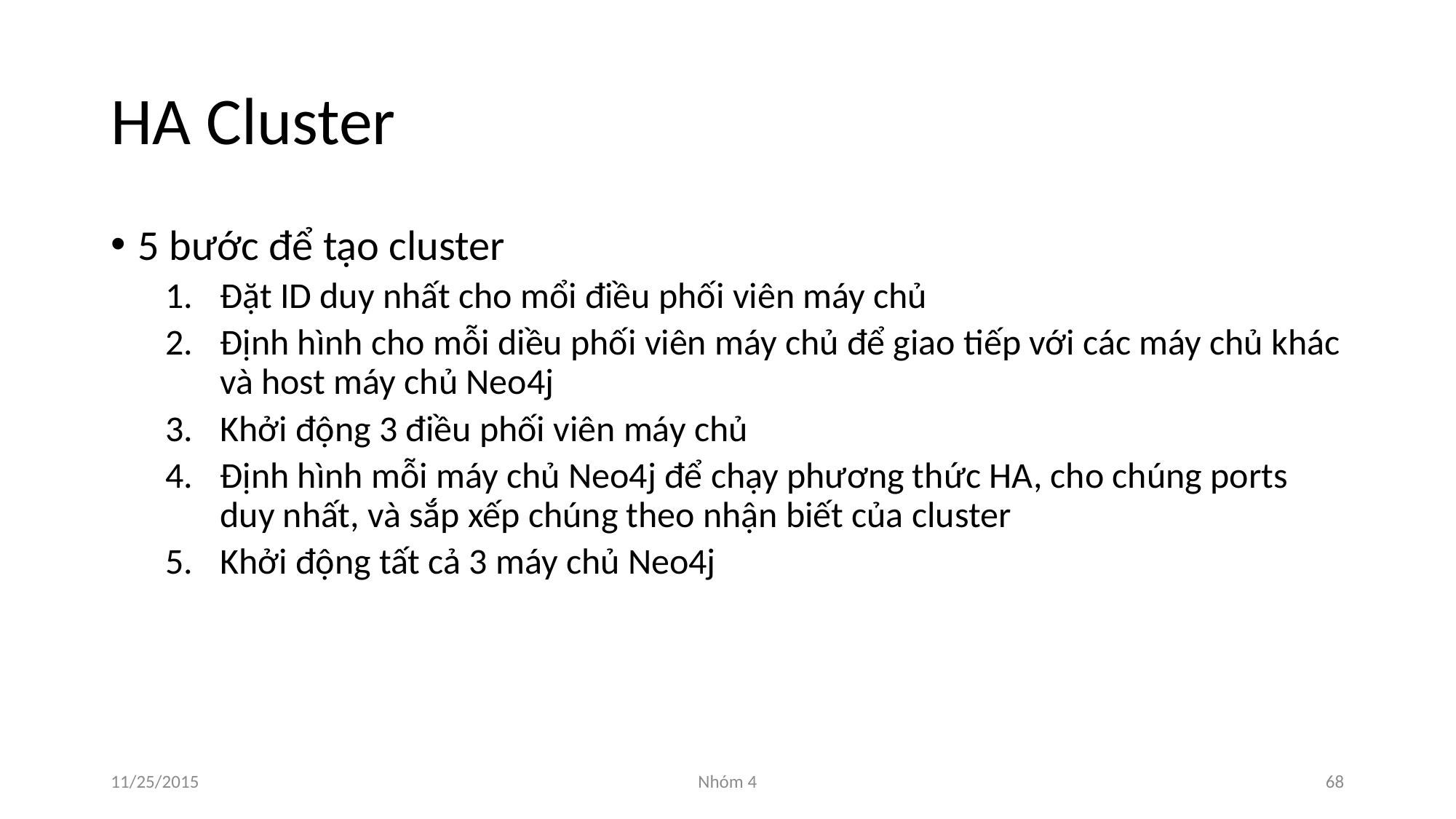

# HA Cluster
5 bước để tạo cluster
Đặt ID duy nhất cho mổi điều phối viên máy chủ
Định hình cho mỗi diều phối viên máy chủ để giao tiếp với các máy chủ khác và host máy chủ Neo4j
Khởi động 3 điều phối viên máy chủ
Định hình mỗi máy chủ Neo4j để chạy phương thức HA, cho chúng ports duy nhất, và sắp xếp chúng theo nhận biết của cluster
Khởi động tất cả 3 máy chủ Neo4j

11/25/2015
Nhóm 4
68